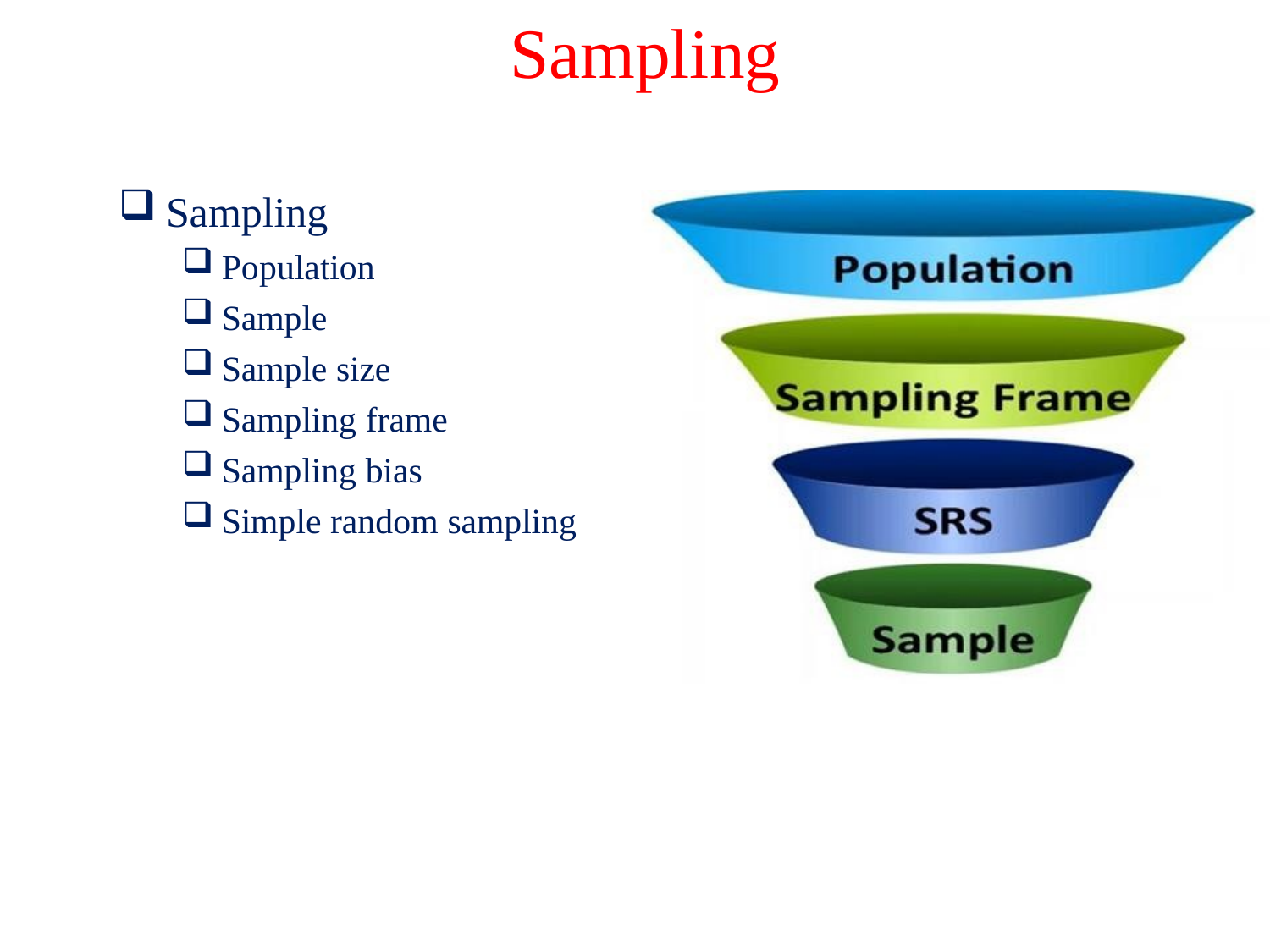

# Sampling
Sampling
Population
Sample
Sample size
Sampling frame
Sampling bias
Simple random sampling